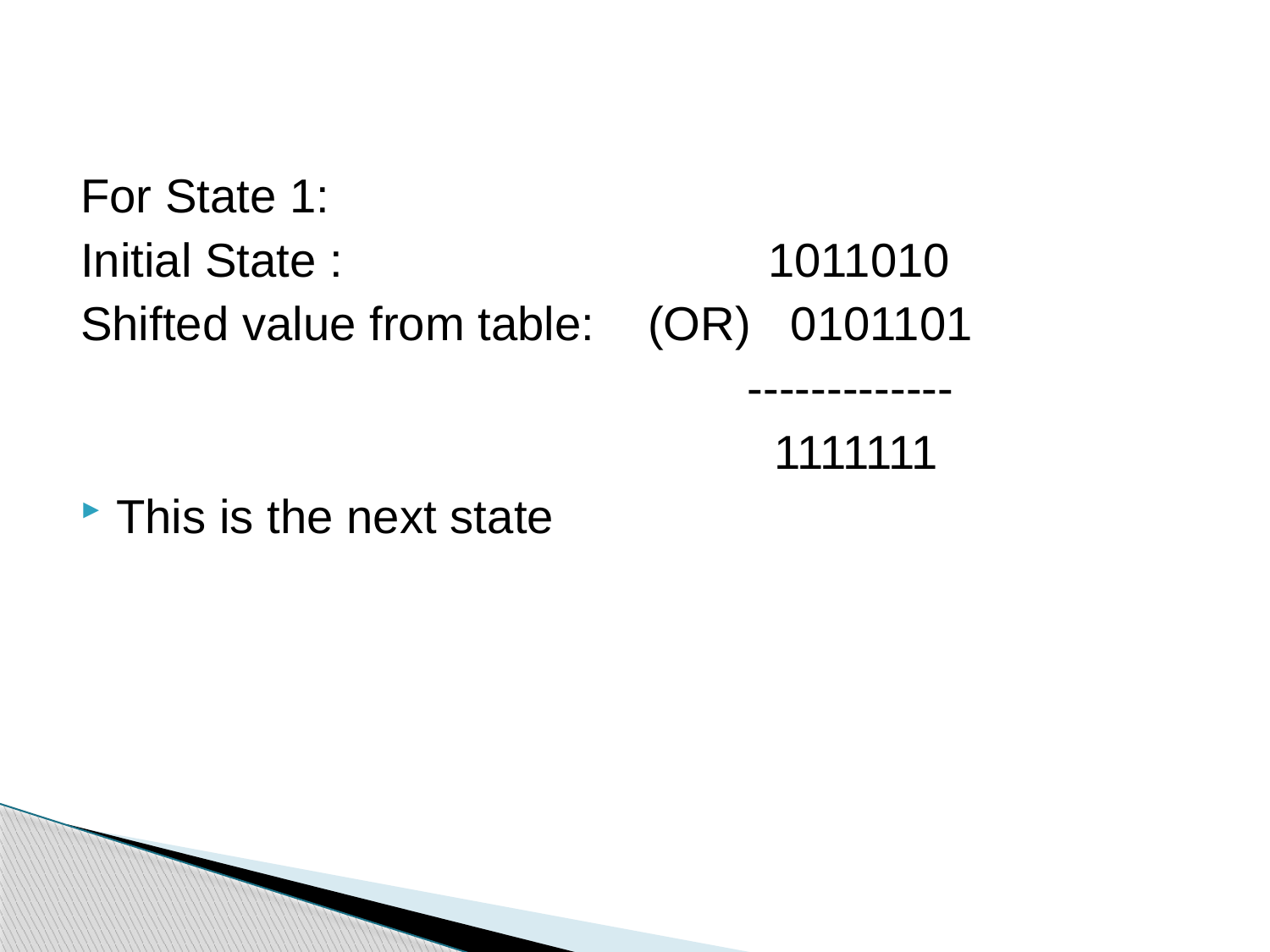

For State 1:
Initial State :                                1011010
Shifted value from table:    (OR)   0101101
                                                  -------------
                                                    1111111
This is the next state